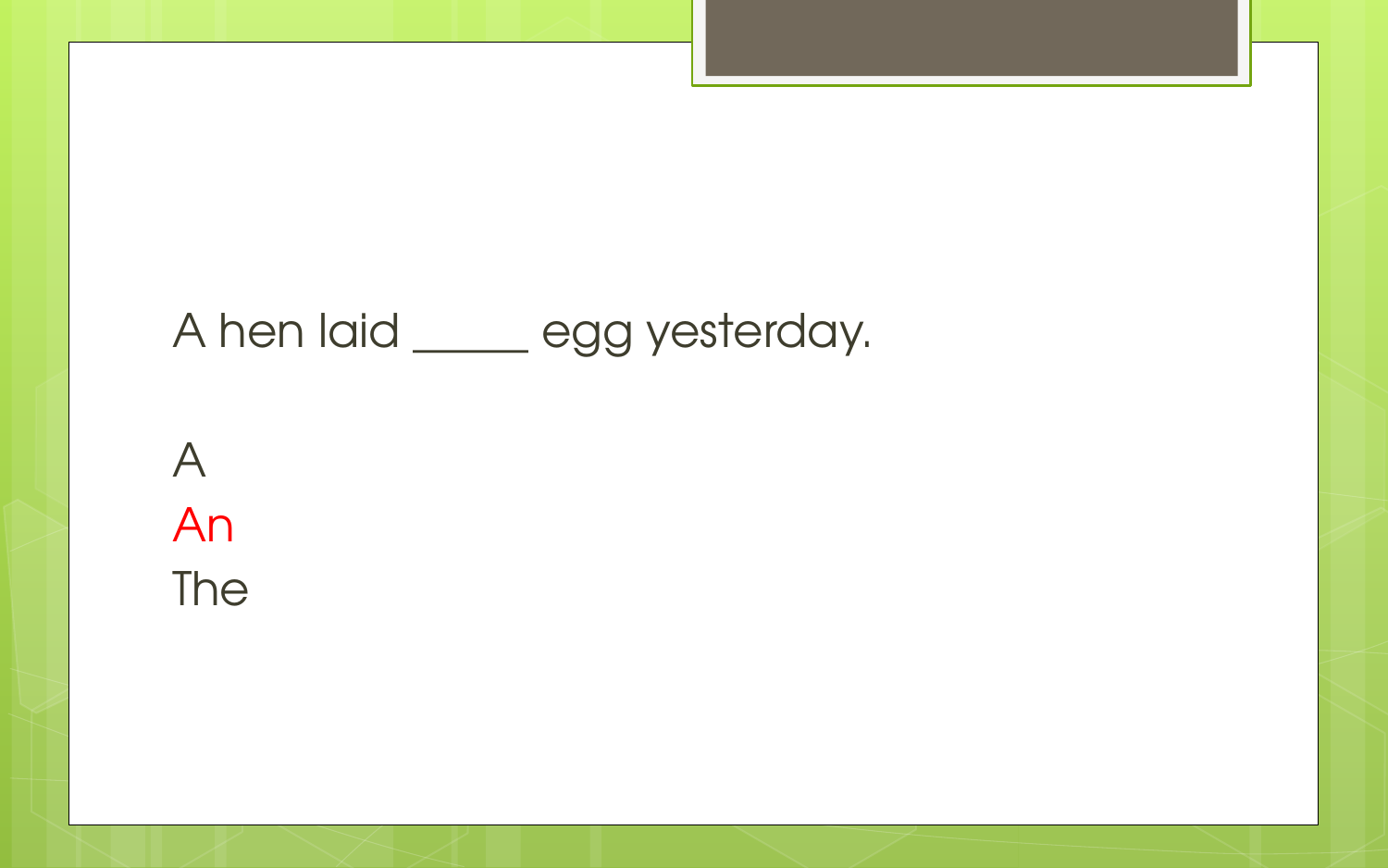

#
A hen laid _____ egg yesterday.

A
An
The